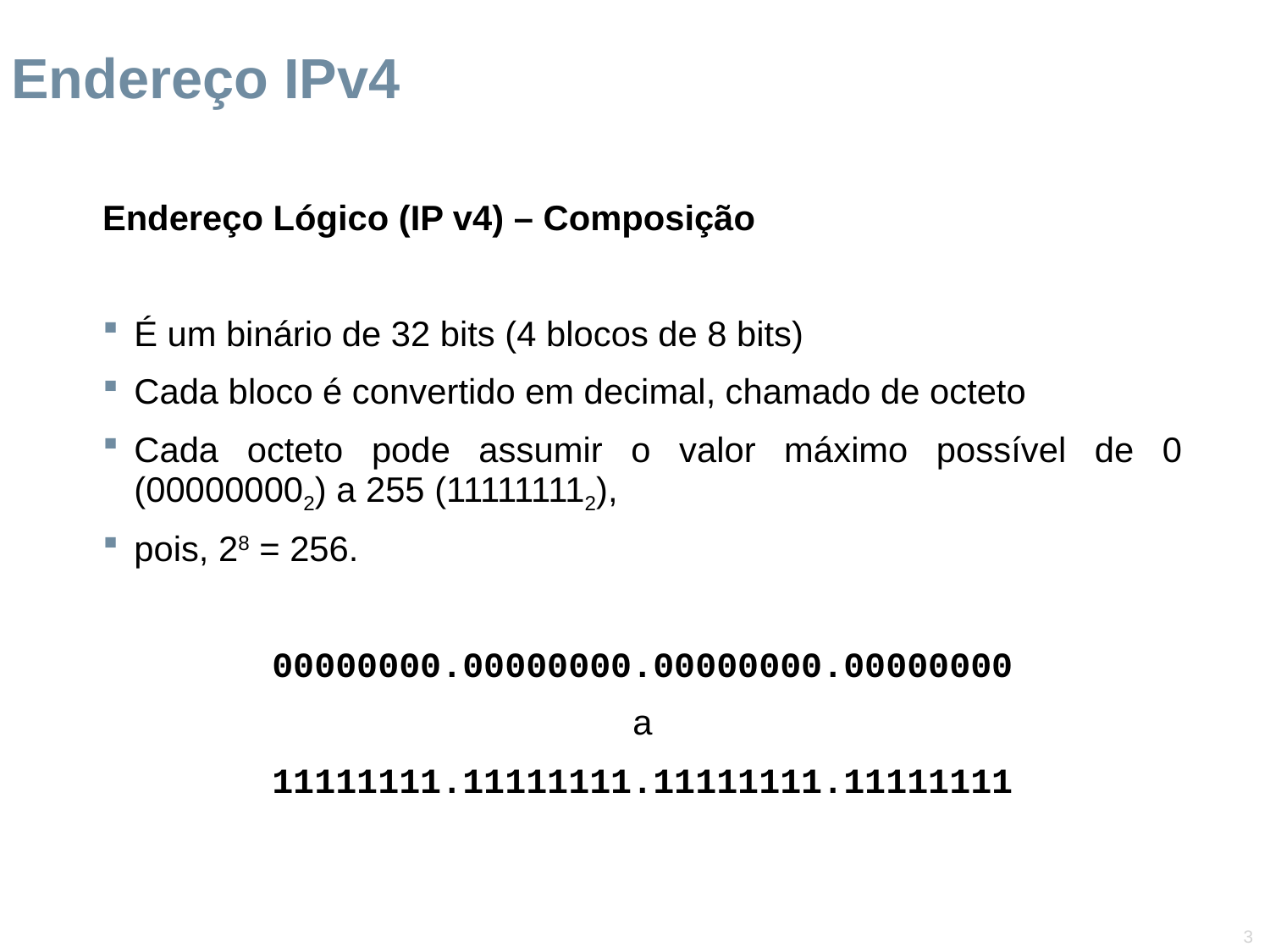

Endereço IPv4
Endereço Lógico (IP v4) – Composição

É um binário de 32 bits (4 blocos de 8 bits)
Cada bloco é convertido em decimal, chamado de octeto
Cada octeto pode assumir o valor máximo possível de 0 (000000002) a 255 (111111112),
pois, 28 = 256.

00000000.00000000.00000000.00000000
a
11111111.11111111.11111111.11111111